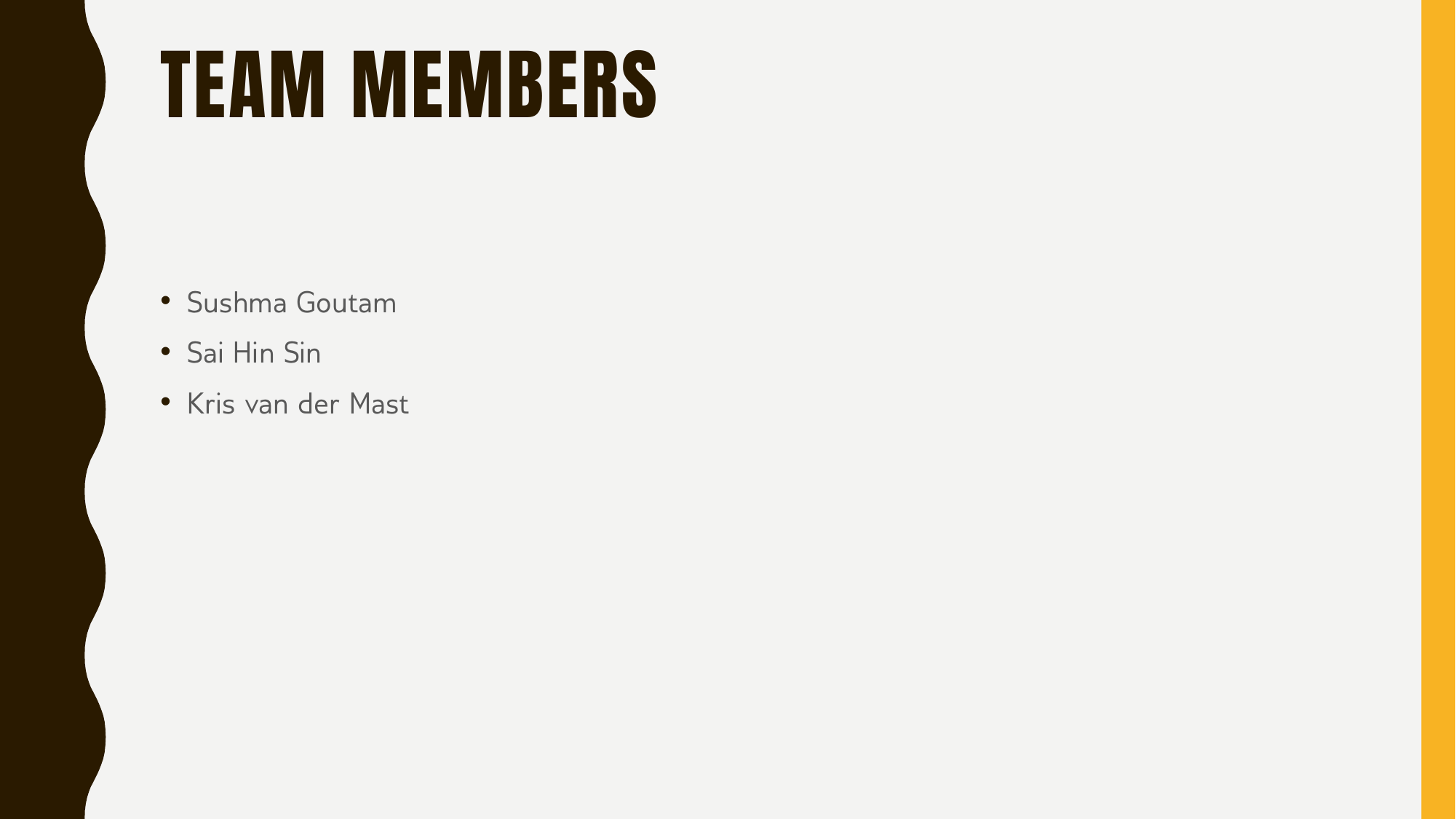

# Team Members
Sushma Goutam
Sai Hin Sin
Kris van der Mast